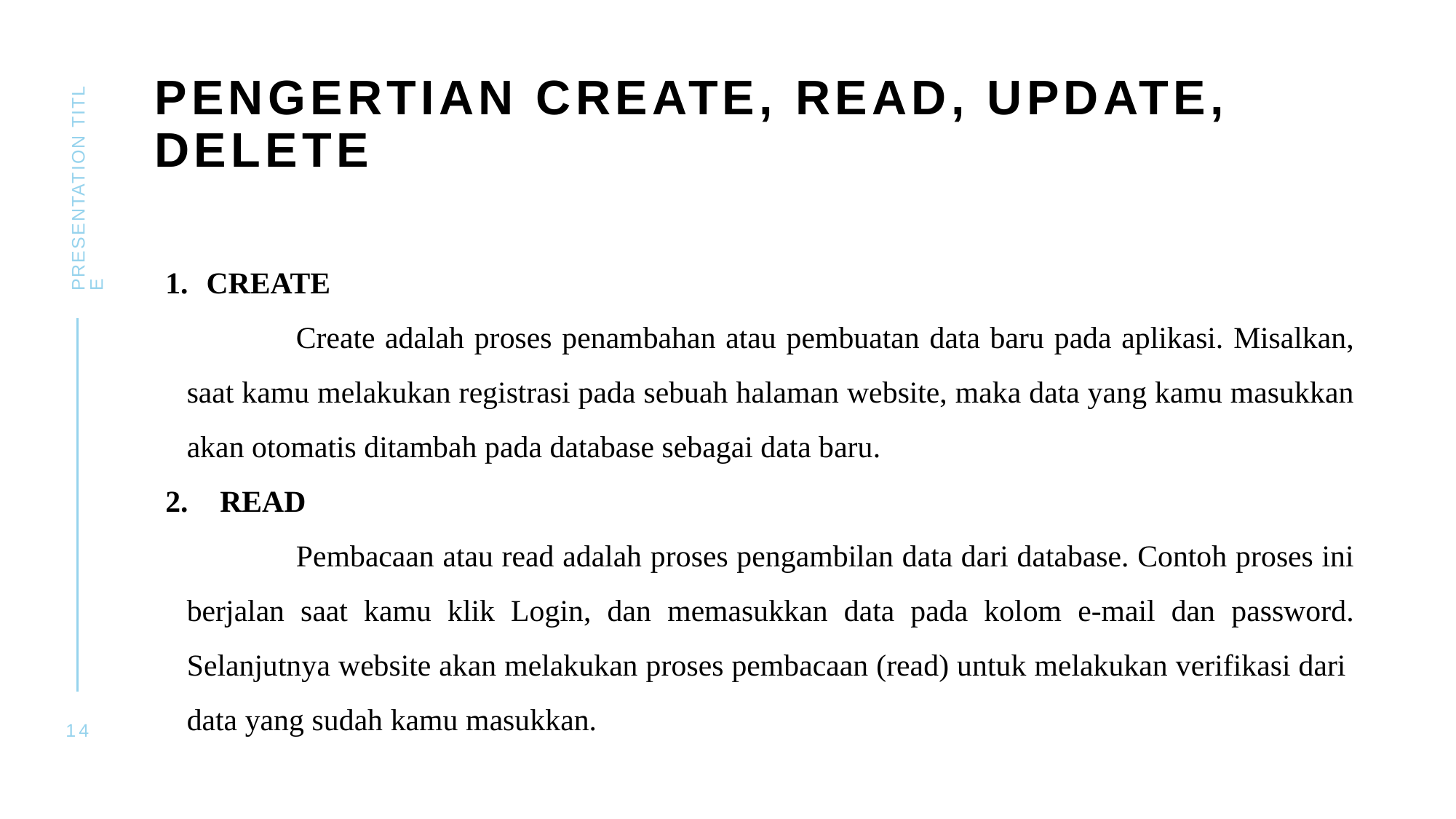

# Pengertian create, read, update, delete
presentation title
CREATE
	Create adalah proses penambahan atau pembuatan data baru pada aplikasi. Misalkan, saat kamu melakukan registrasi pada sebuah halaman website, maka data yang kamu masukkan akan otomatis ditambah pada database sebagai data baru.
READ
	Pembacaan atau read adalah proses pengambilan data dari database. Contoh proses ini berjalan saat kamu klik Login, dan memasukkan data pada kolom e-mail dan password. Selanjutnya website akan melakukan proses pembacaan (read) untuk melakukan verifikasi dari  data yang sudah kamu masukkan.
14